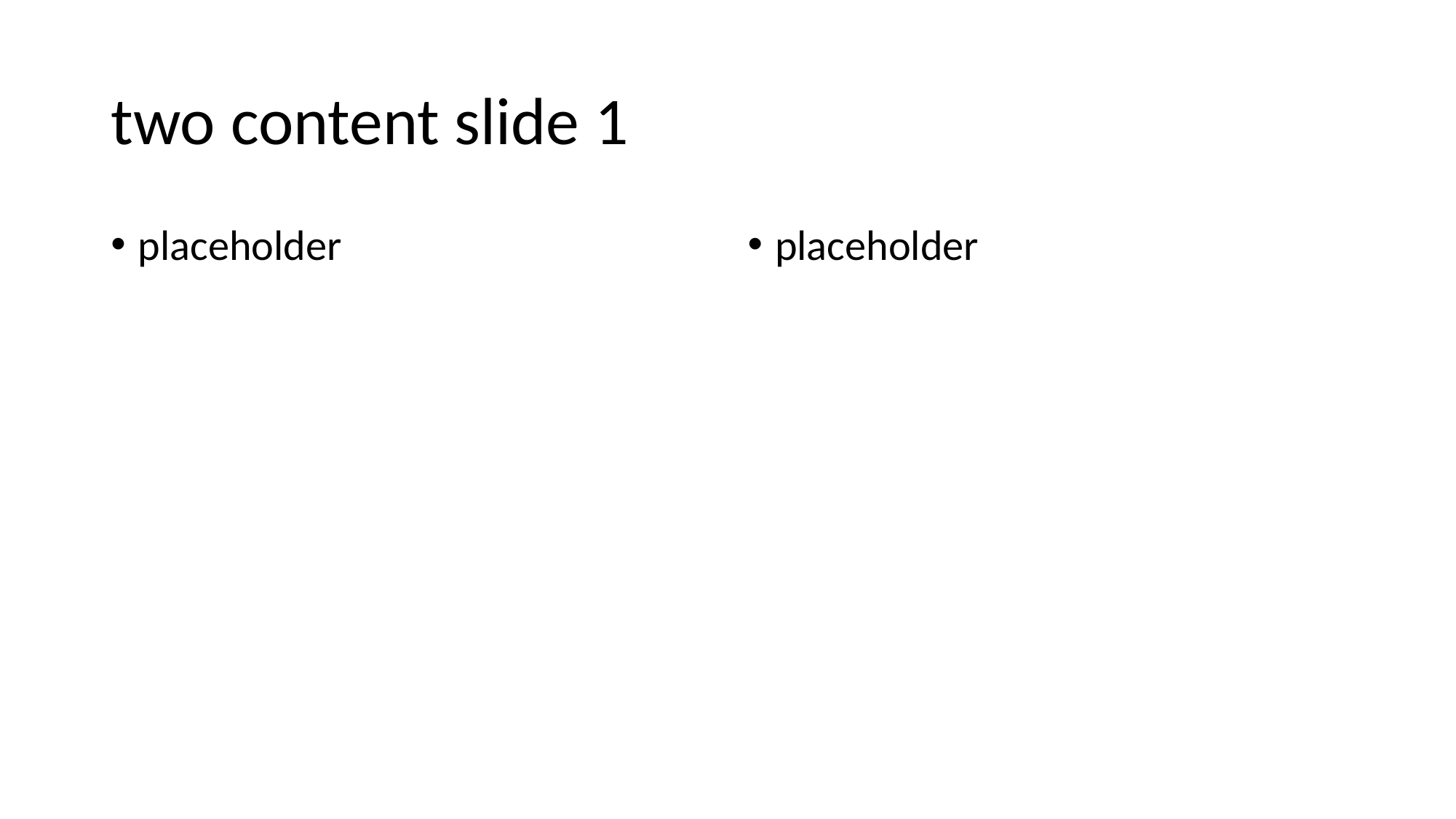

# two content slide 1
placeholder
placeholder